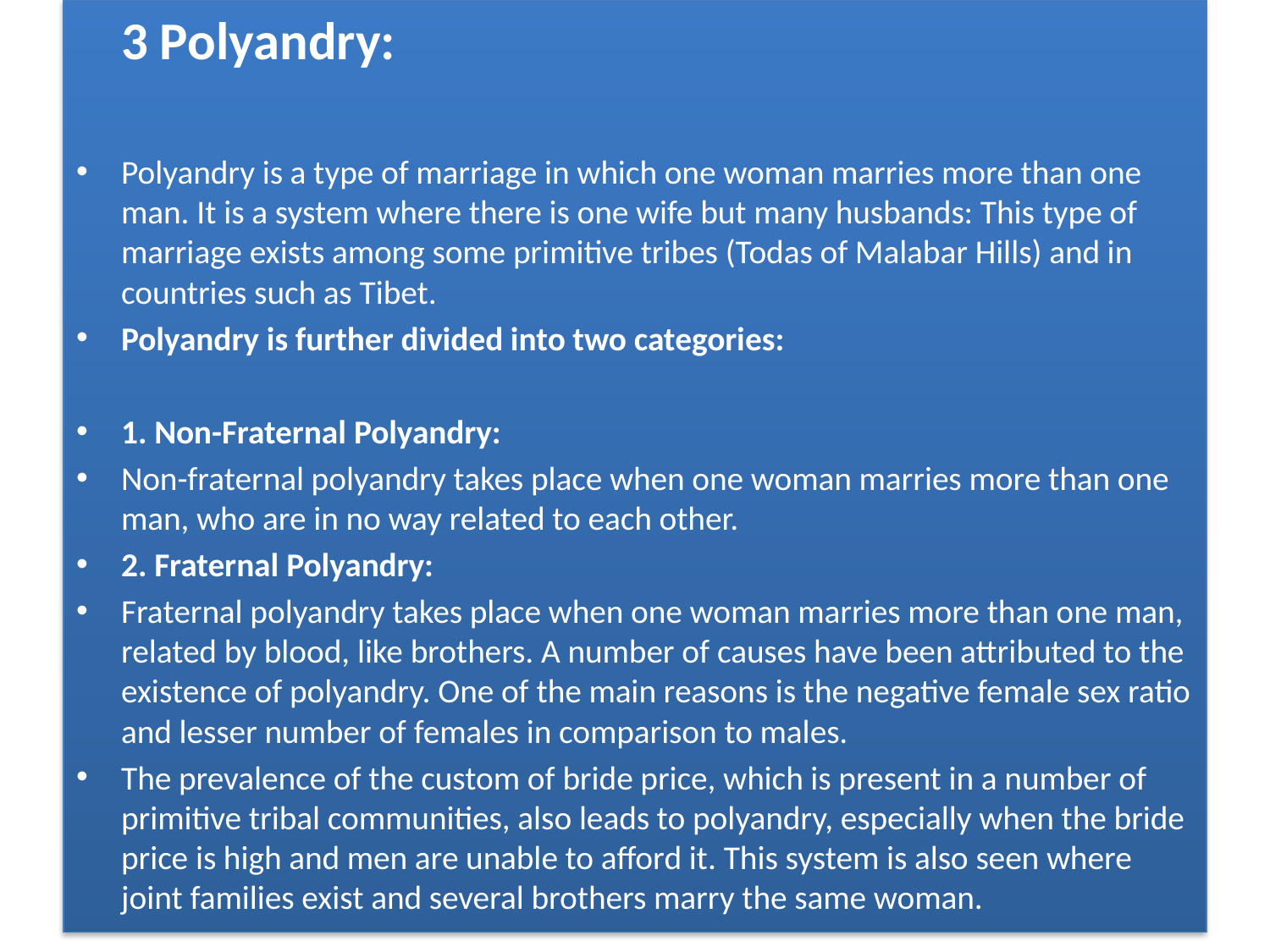

3 Polyandry:

Polyandry is a type of marriage in which one woman marries more than one man. It is a system where there is one wife but many husbands: This type of marriage exists among some primitive tribes (Todas of Malabar Hills) and in countries such as Tibet.
Polyandry is further divided into two categories:

1. Non-Fraternal Polyandry:
Non-fraternal polyandry takes place when one woman marries more than one man, who are in no way related to each other.
2. Fraternal Polyandry:
Fraternal polyandry takes place when one woman mar­ries more than one man, related by blood, like brothers. A number of causes have been attributed to the existence of polyandry. One of the main reasons is the negative female sex ratio and lesser number of females in compari­son to males.
The prevalence of the custom of bride price, which is present in a number of primitive tribal communities, also leads to polyandry, especially when the bride price is high and men are unable to afford it. This system is also seen where joint families exist and several brothers marry the same woman.